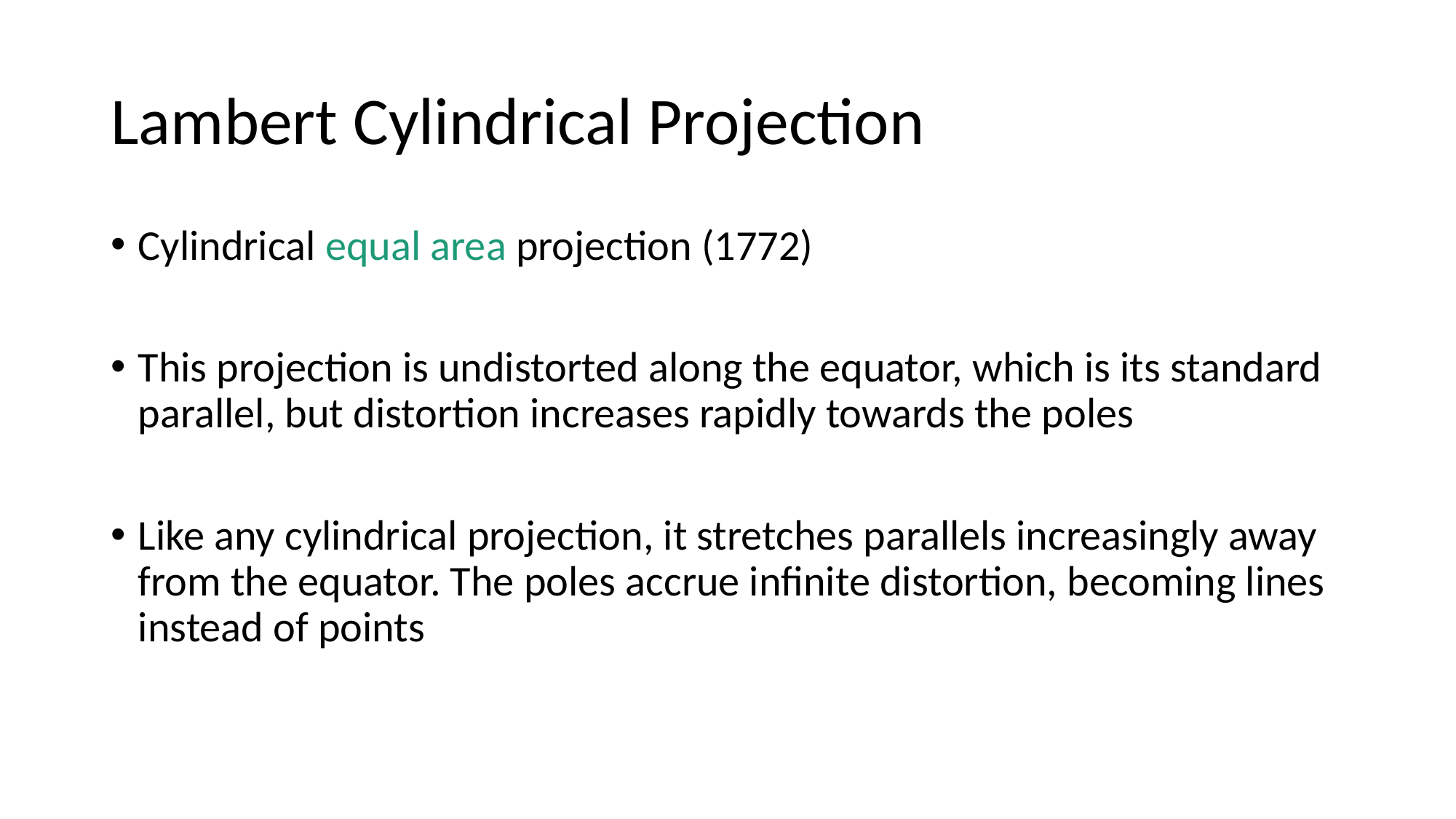

# Lambert Cylindrical Projection
Cylindrical equal area projection (1772)

This projection is undistorted along the equator, which is its standard parallel, but distortion increases rapidly towards the poles

Like any cylindrical projection, it stretches parallels increasingly away from the equator. The poles accrue infinite distortion, becoming lines instead of points